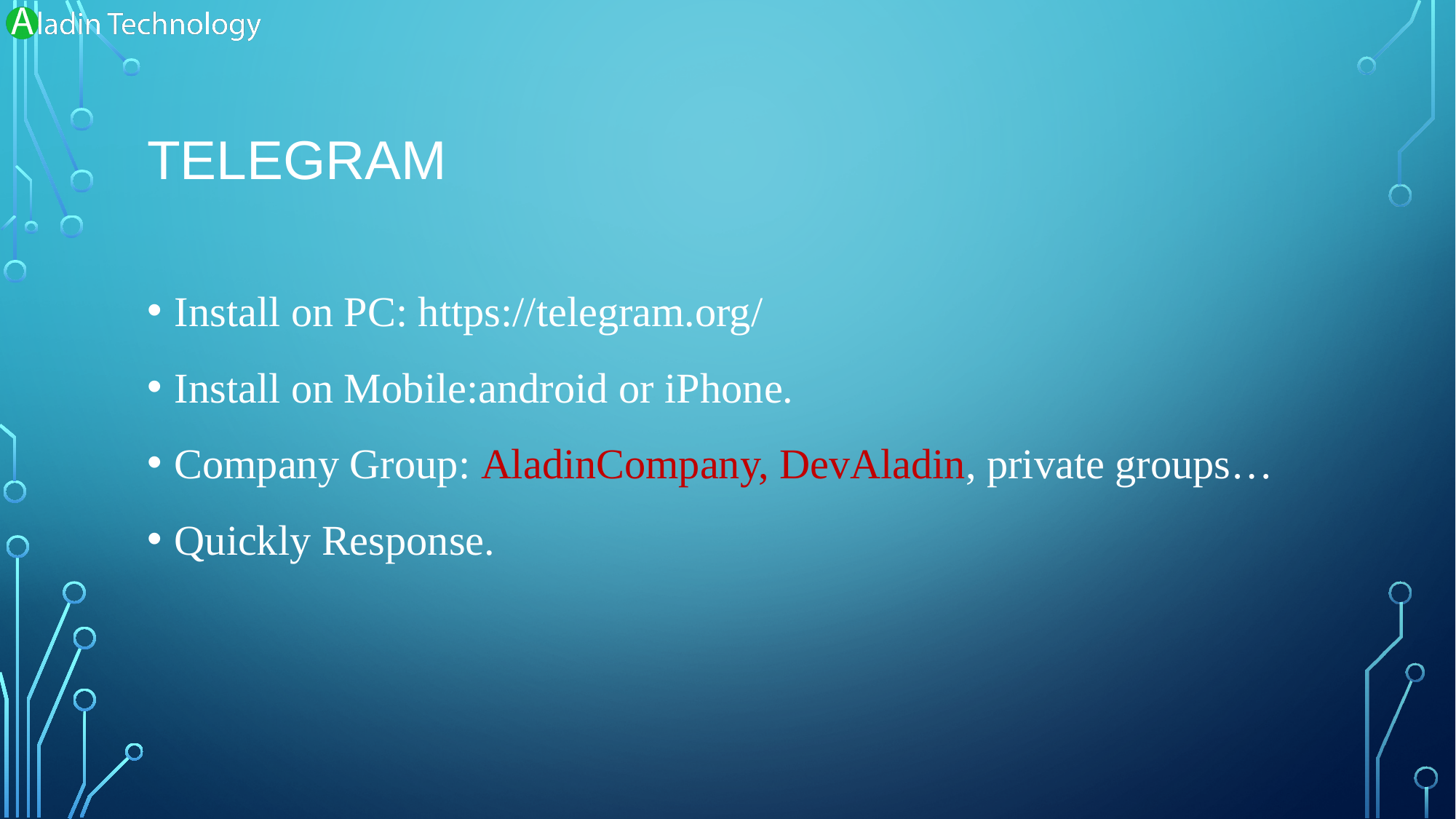

# TELEGRAM
Install on PC: https://telegram.org/
Install on Mobile:android or iPhone.
Company Group: AladinCompany, DevAladin, private groups…
Quickly Response.